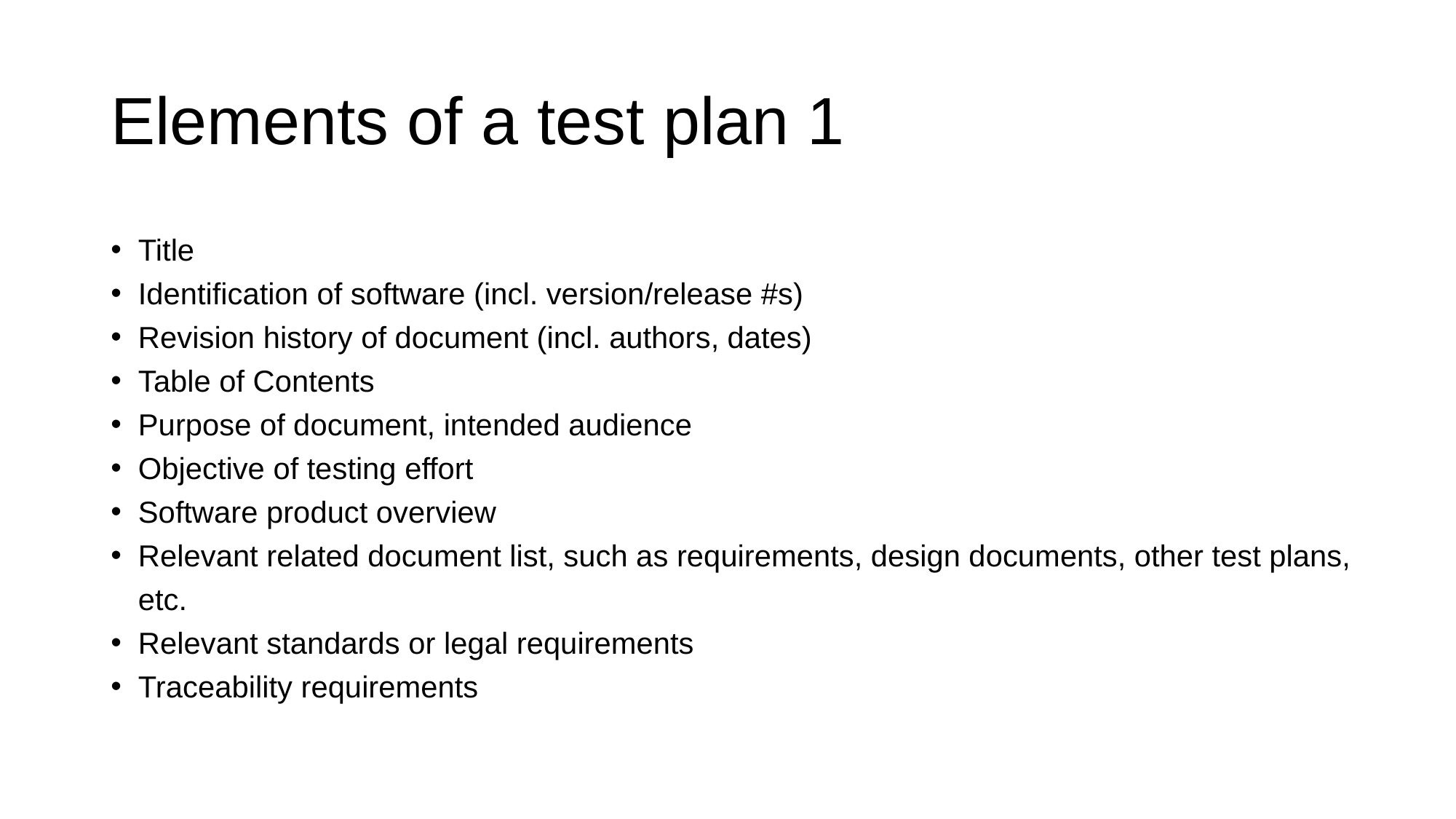

# Elements of a test plan 1
Title
Identification of software (incl. version/release #s)
Revision history of document (incl. authors, dates)
Table of Contents
Purpose of document, intended audience
Objective of testing effort
Software product overview
Relevant related document list, such as requirements, design documents, other test plans, etc.
Relevant standards or legal requirements
Traceability requirements